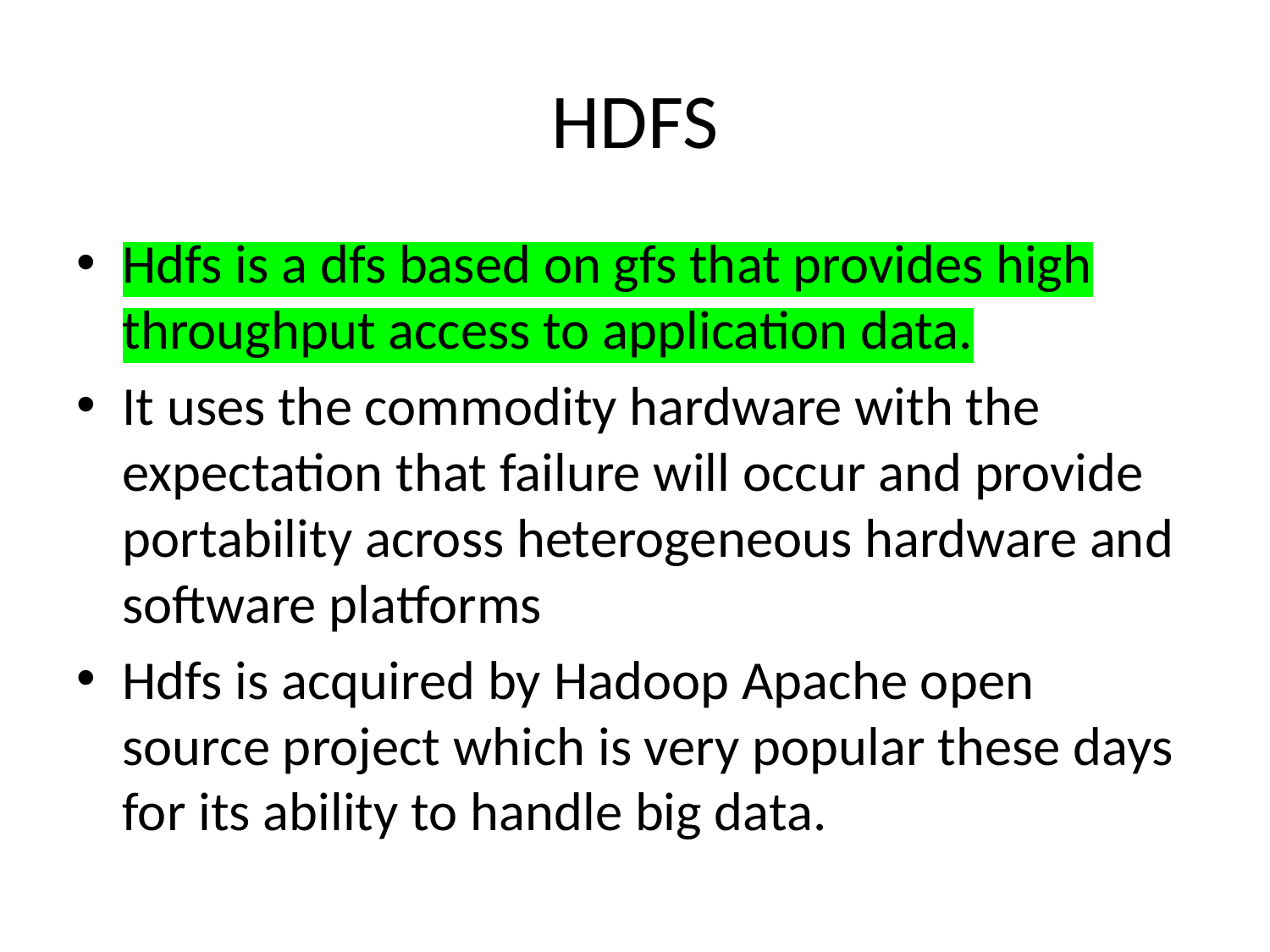

# HDFS
Hdfs is a dfs based on gfs that provides high throughput access to application data.
It uses the commodity hardware with the expectation that failure will occur and provide portability across heterogeneous hardware and software platforms
Hdfs is acquired by Hadoop Apache open source project which is very popular these days for its ability to handle big data.